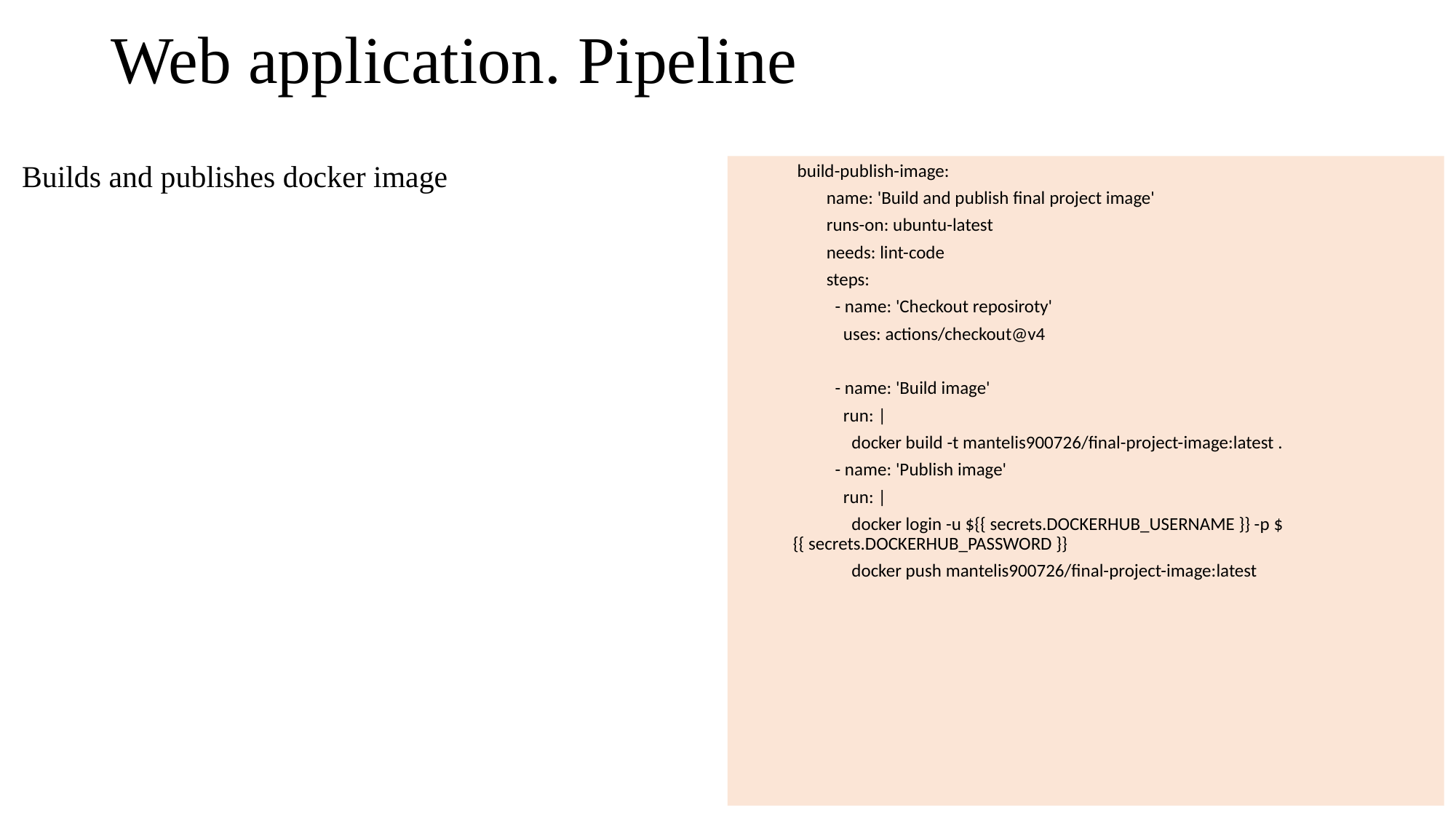

# Web application. Pipeline
Builds and publishes docker image
 build-publish-image:
        name: 'Build and publish final project image'
        runs-on: ubuntu-latest
        needs: lint-code
        steps:
          - name: 'Checkout reposiroty'
            uses: actions/checkout@v4

          - name: 'Build image'
            run: |
              docker build -t mantelis900726/final-project-image:latest .
          - name: 'Publish image'
            run: |
              docker login -u ${{ secrets.DOCKERHUB_USERNAME }} -p ${{ secrets.DOCKERHUB_PASSWORD }}
              docker push mantelis900726/final-project-image:latest